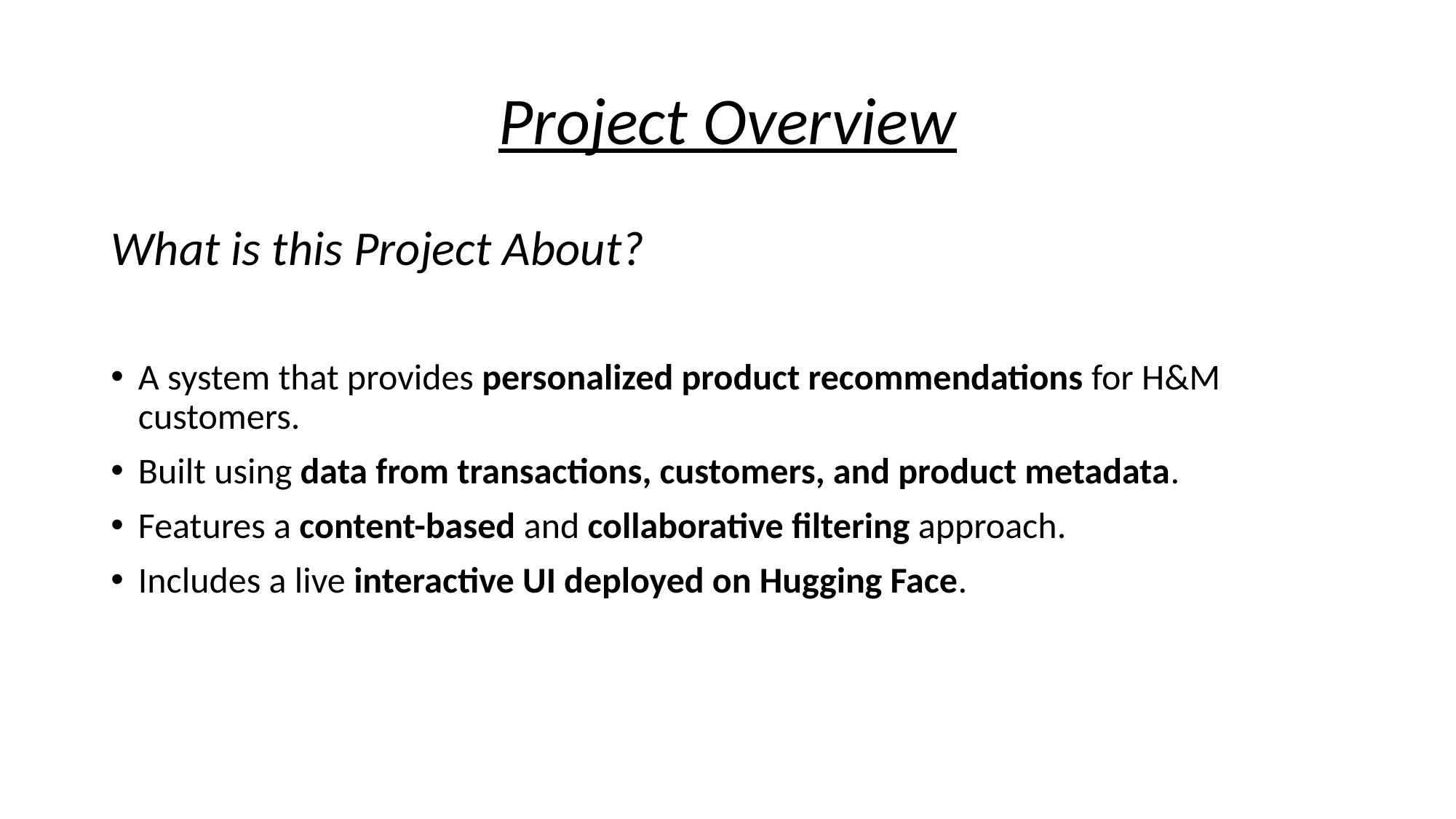

# Project Overview
What is this Project About?

A system that provides personalized product recommendations for H&M customers.
Built using data from transactions, customers, and product metadata.
Features a content-based and collaborative filtering approach.
Includes a live interactive UI deployed on Hugging Face.